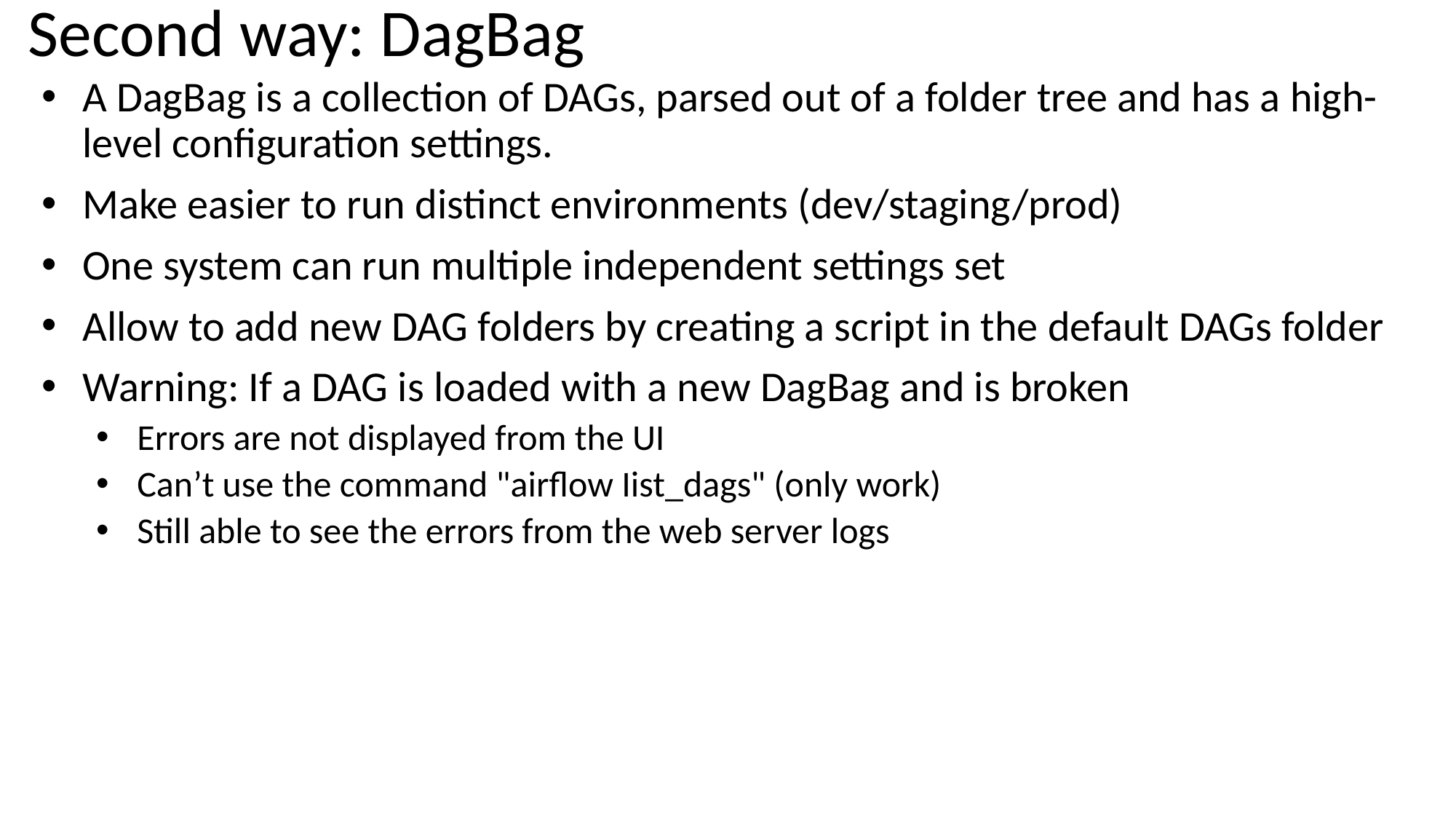

# Second way: DagBag
A DagBag is a collection of DAGs, parsed out of a folder tree and has a high-level configuration settings.
Make easier to run distinct environments (dev/staging/prod)
One system can run multiple independent settings set
Allow to add new DAG folders by creating a script in the default DAGs folder
Warning: If a DAG is loaded with a new DagBag and is broken
Errors are not displayed from the UI
Can’t use the command "airflow Iist_dags" (only work)
Still able to see the errors from the web server logs